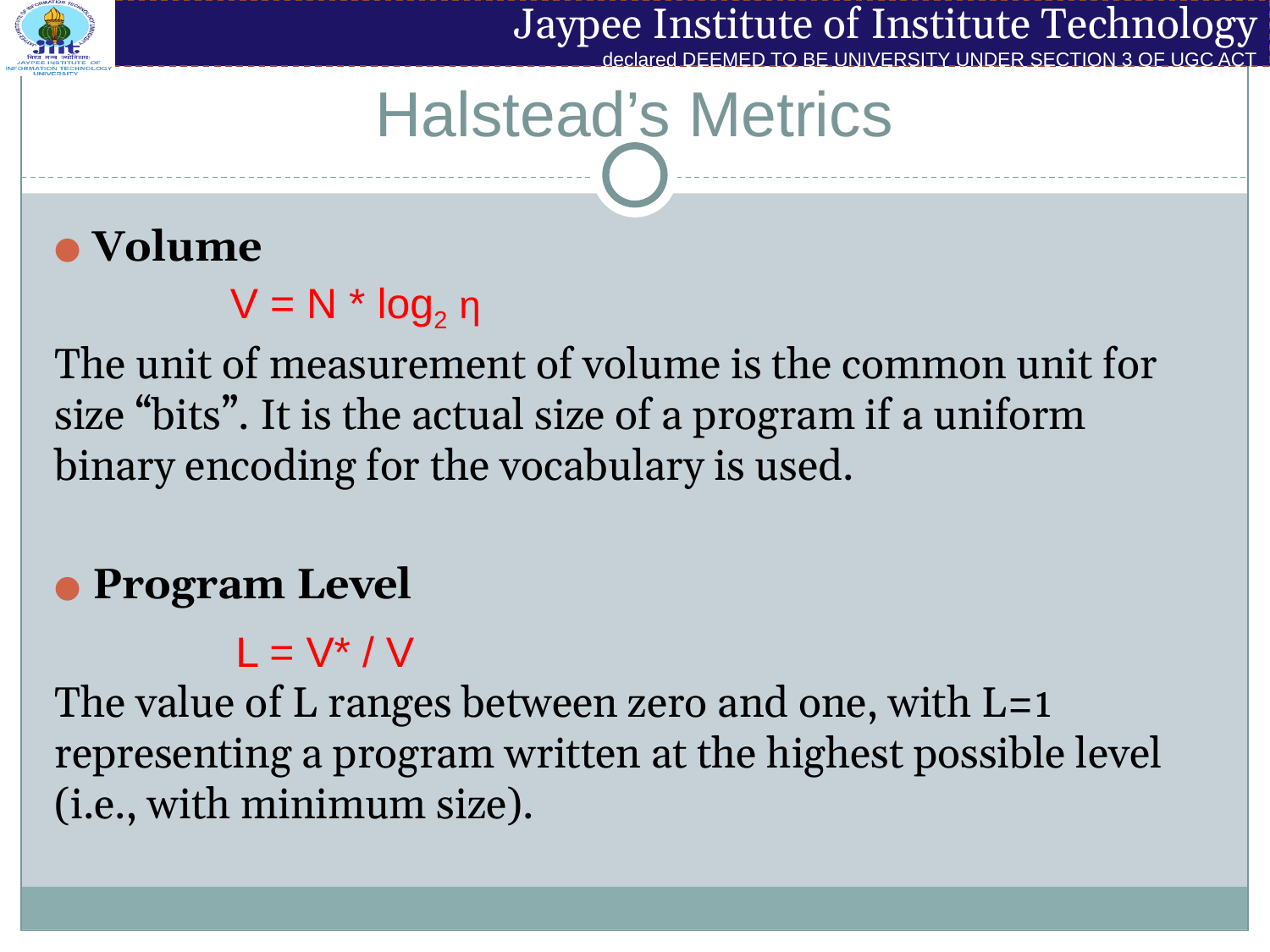

# Halstead’s Metrics
Volume

The unit of measurement of volume is the common unit for size “bits”. It is the actual size of a program if a uniform binary encoding for the vocabulary is used.

Program Level

The value of L ranges between zero and one, with L=1 representing a program written at the highest possible level (i.e., with minimum size).

V = N * log2 η
L = V* / V